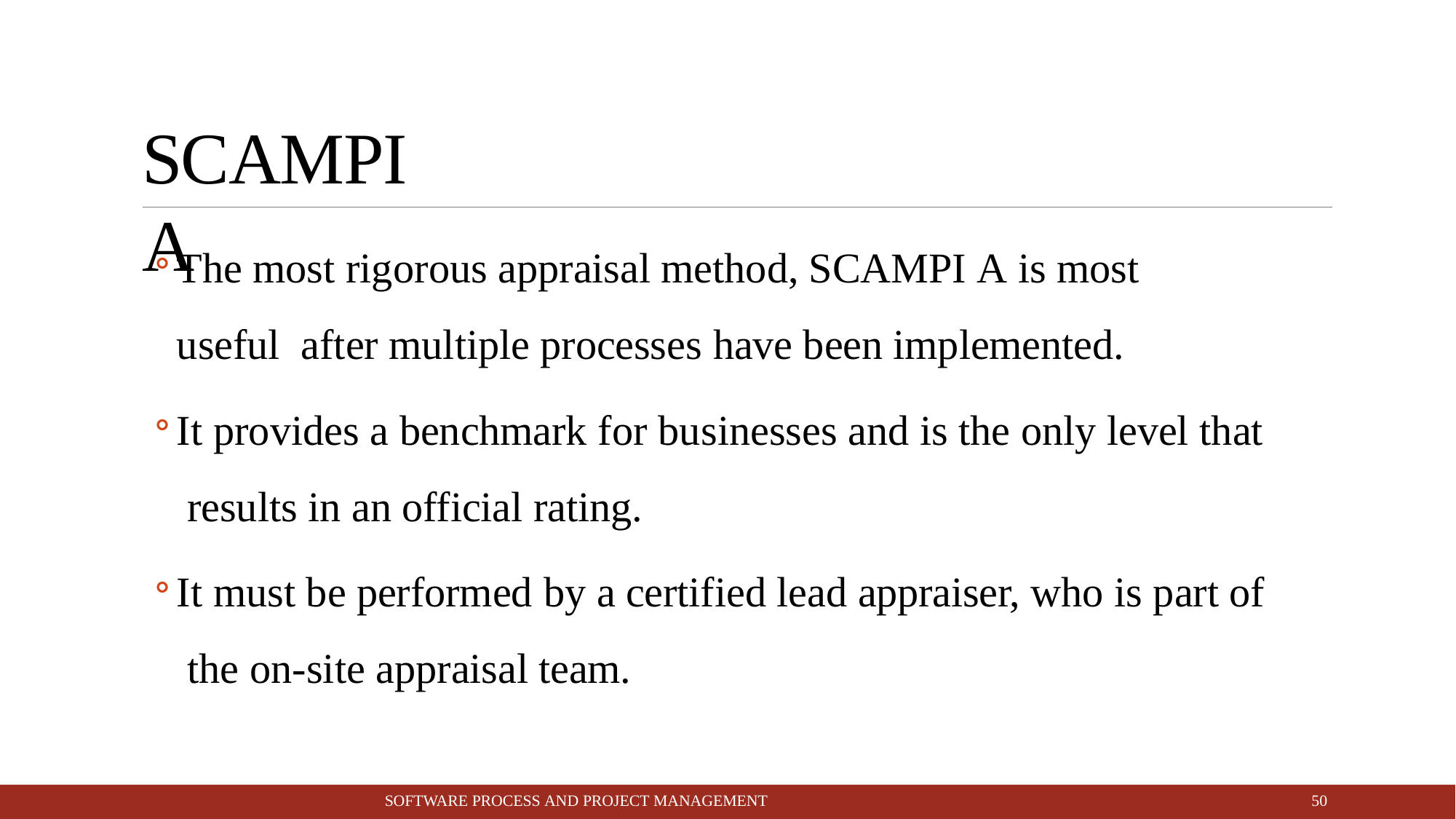

# SCAMPI A
The most rigorous appraisal method, SCAMPI A is most useful  after multiple processes have been implemented.
It provides a benchmark for businesses and is the only level that  results in an official rating.
It must be performed by a certified lead appraiser, who is part of  the on-site appraisal team.
50
SOFTWARE PROCESS AND PROJECT MANAGEMENT